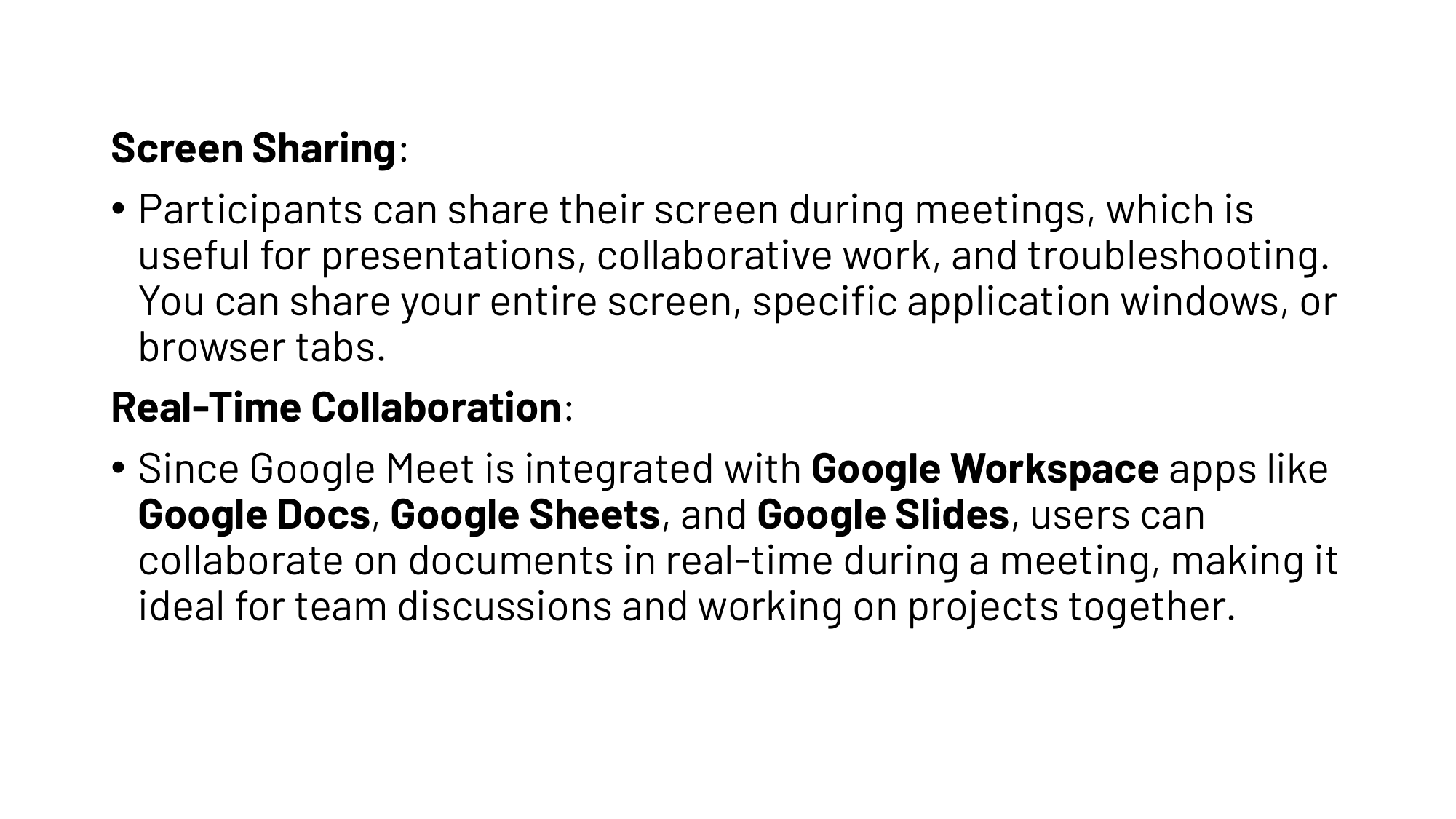

#
Screen Sharing:
Participants can share their screen during meetings, which is useful for presentations, collaborative work, and troubleshooting. You can share your entire screen, specific application windows, or browser tabs.
Real-Time Collaboration:
Since Google Meet is integrated with Google Workspace apps like Google Docs, Google Sheets, and Google Slides, users can collaborate on documents in real-time during a meeting, making it ideal for team discussions and working on projects together.